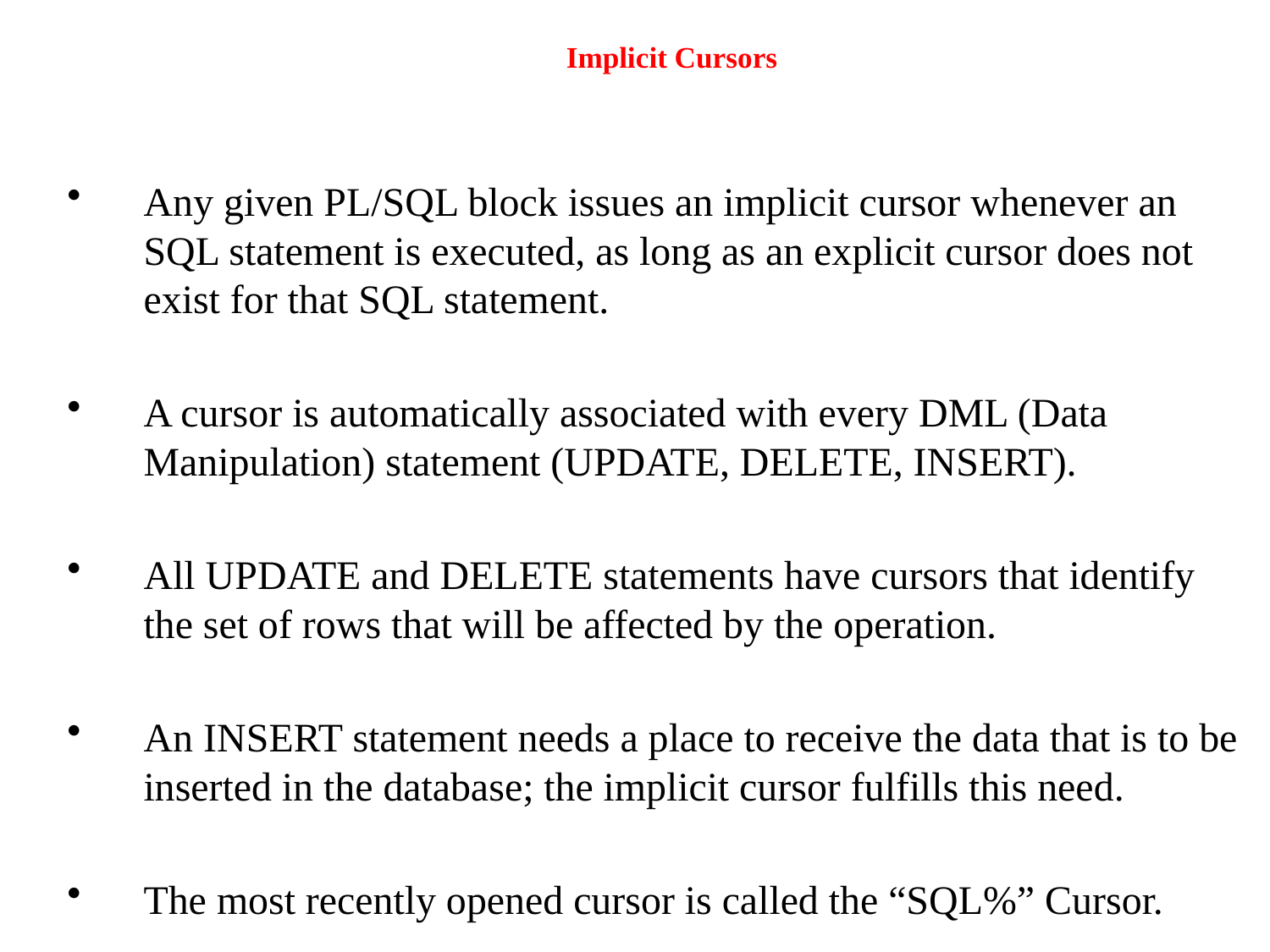

# Implicit Cursors
Any given PL/SQL block issues an implicit cursor whenever an SQL statement is executed, as long as an explicit cursor does not exist for that SQL statement.

A cursor is automatically associated with every DML (Data Manipulation) statement (UPDATE, DELETE, INSERT).

All UPDATE and DELETE statements have cursors that identify the set of rows that will be affected by the operation.

An INSERT statement needs a place to receive the data that is to be inserted in the database; the implicit cursor fulfills this need.

The most recently opened cursor is called the “SQL%” Cursor.